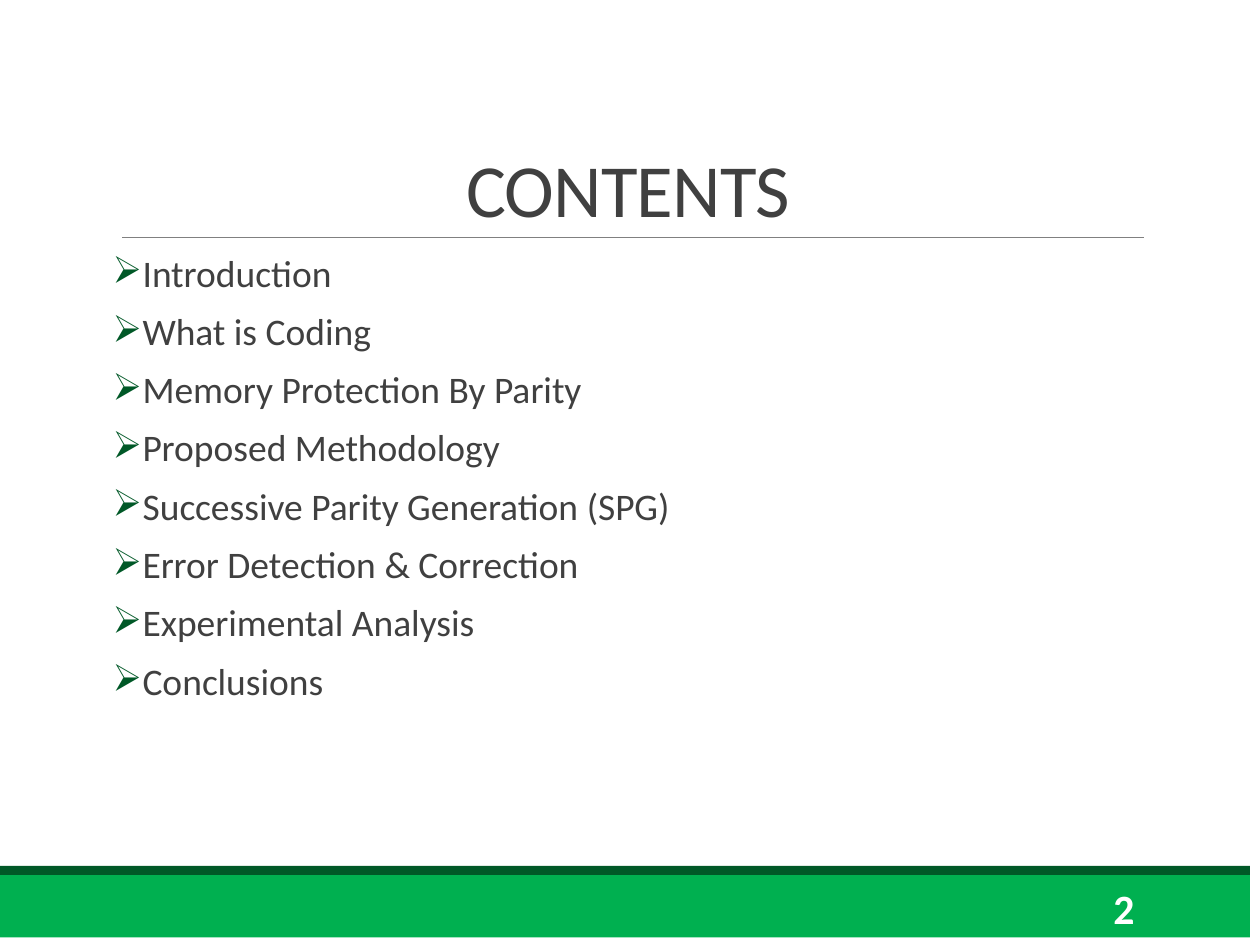

# CONTENTS
Introduction
What is Coding
Memory Protection By Parity
Proposed Methodology
Successive Parity Generation (SPG)
Error Detection & Correction
Experimental Analysis
Conclusions

2